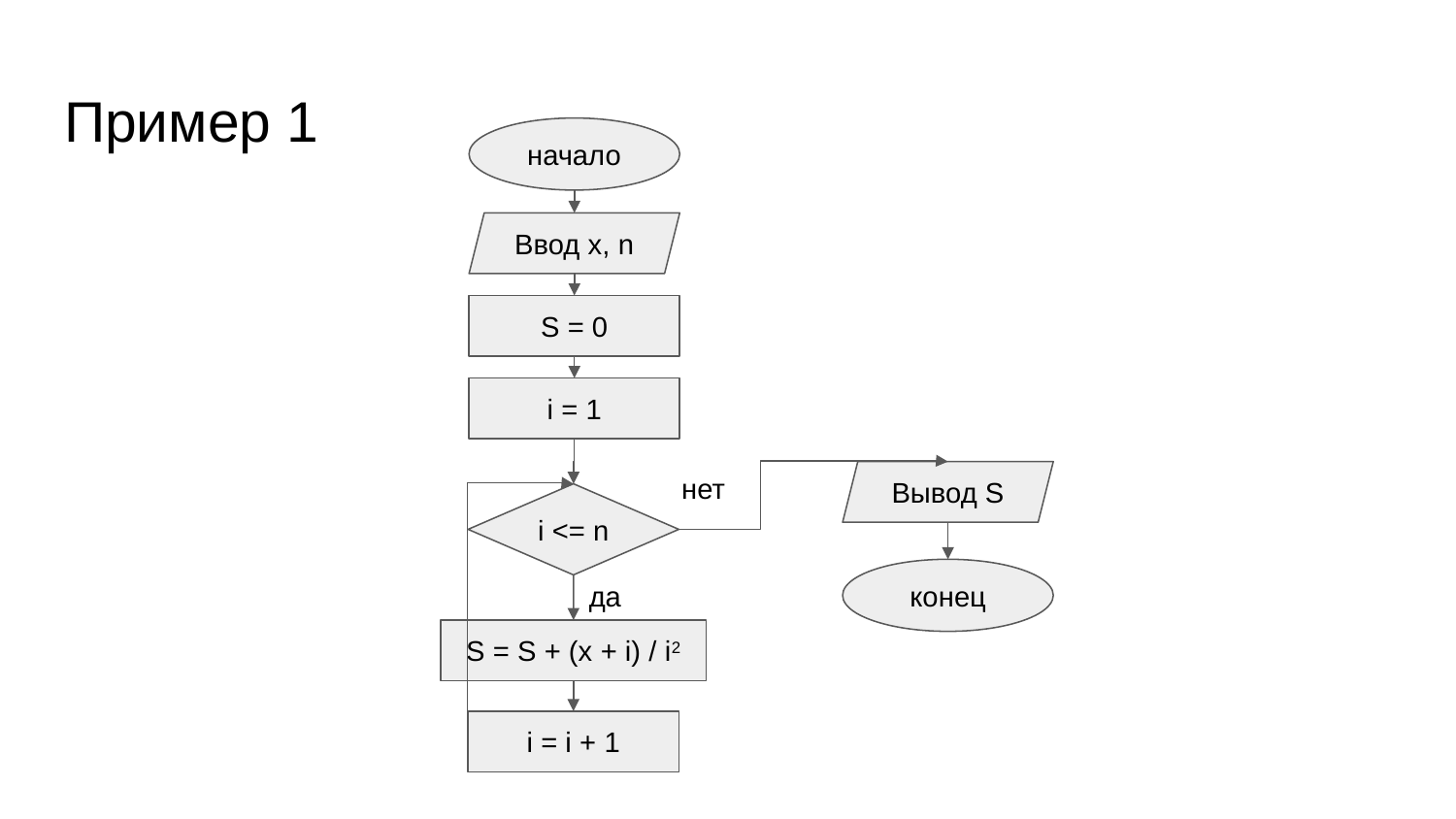

# Пример 1
начало
Ввод х, n
S = 0
i = 1
нет
Вывод S
i <= n
конец
да
S = S + (x + i) / i2
i = i + 1